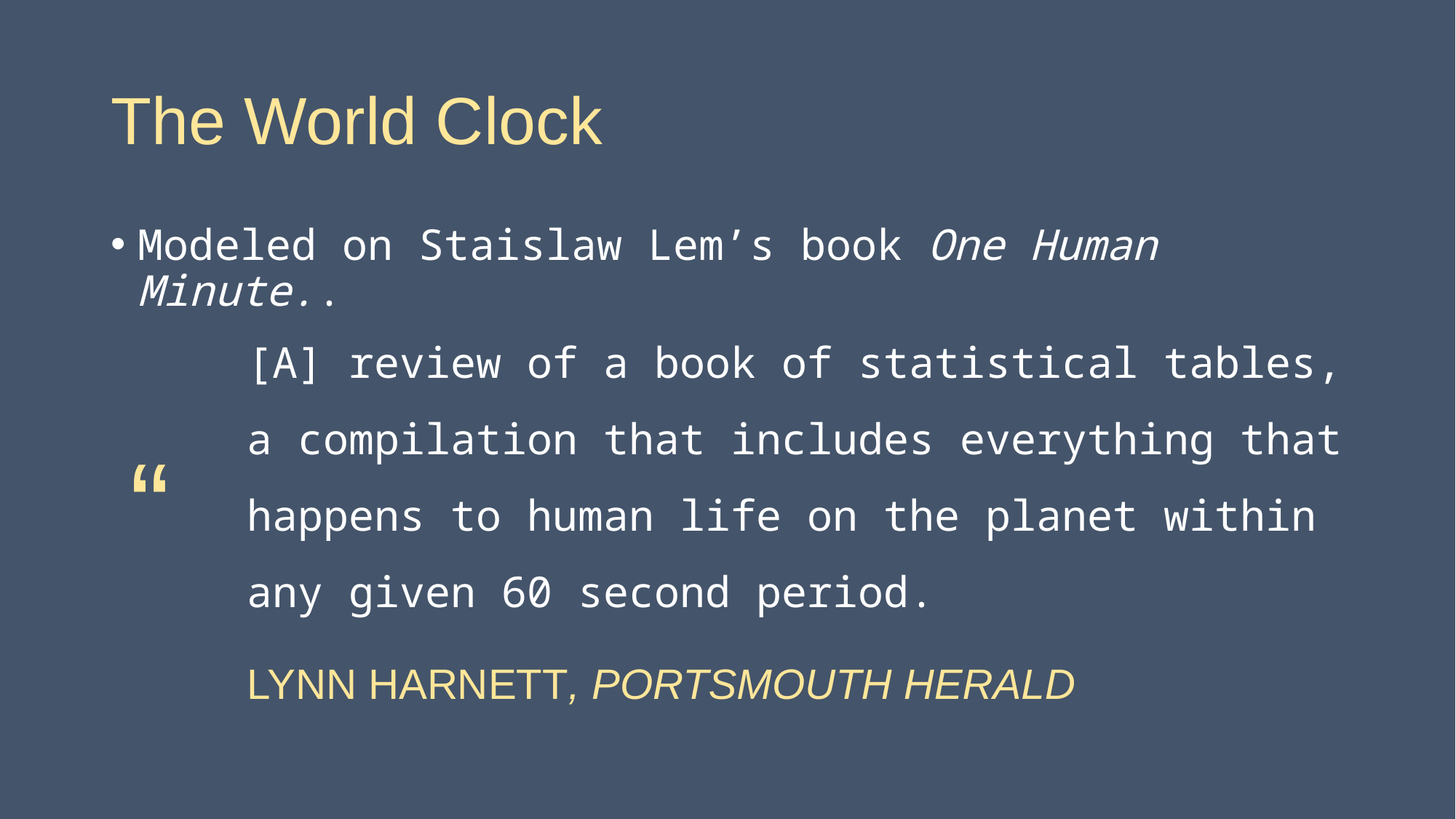

# The World Clock
Modeled on Staislaw Lem’s book One Human Minute..
“
[A] review of a book of statistical tables, a compilation that includes everything that happens to human life on the planet within any given 60 second period.
LYNN HARNETT, PORTSMOUTH HERALD